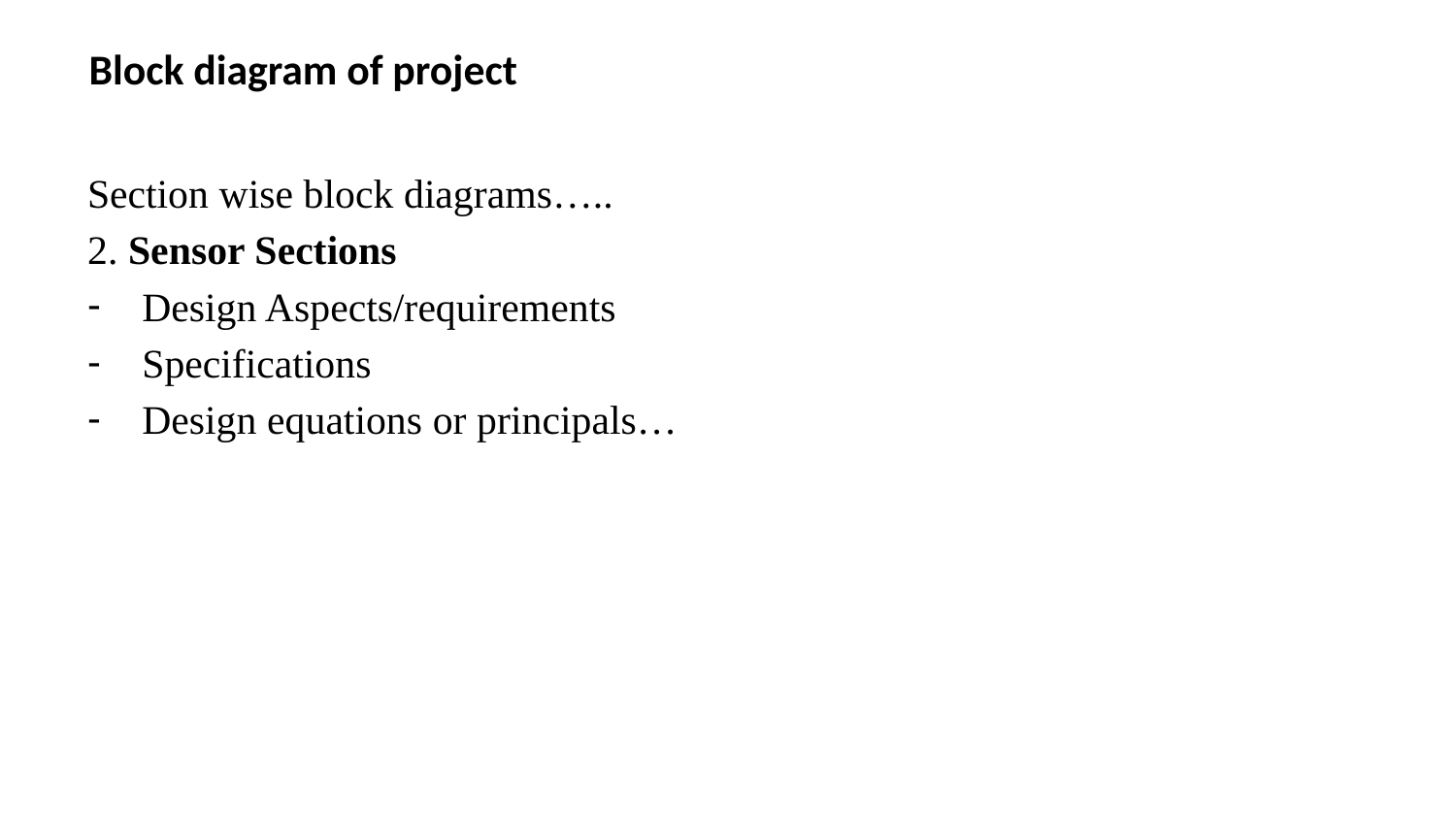

# Block diagram of project
Section wise block diagrams…..
2. Sensor Sections
Design Aspects/requirements
Specifications
Design equations or principals…